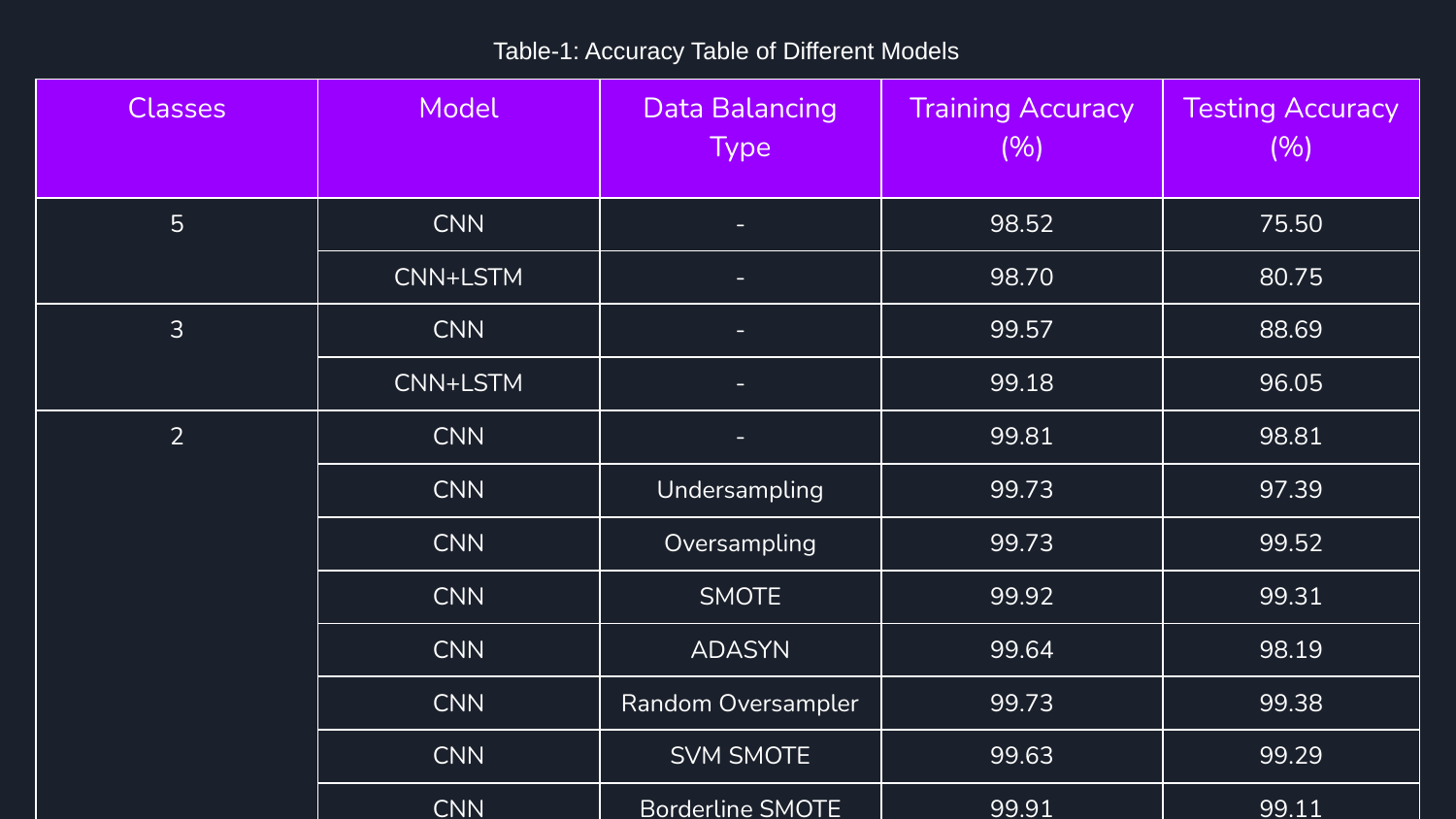

Table-1: Accuracy Table of Different Models
| Classes | Model | Data Balancing Type | Training Accuracy (%) | Testing Accuracy (%) |
| --- | --- | --- | --- | --- |
| 5 | CNN | - | 98.52 | 75.50 |
|  | CNN+LSTM | - | 98.70 | 80.75 |
| 3 | CNN | - | 99.57 | 88.69 |
|  | CNN+LSTM | - | 99.18 | 96.05 |
| 2 | CNN | - | 99.81 | 98.81 |
|  | CNN | Undersampling | 99.73 | 97.39 |
|  | CNN | Oversampling | 99.73 | 99.52 |
|  | CNN | SMOTE | 99.92 | 99.31 |
|  | CNN | ADASYN | 99.64 | 98.19 |
|  | CNN | Random Oversampler | 99.73 | 99.38 |
|  | CNN | SVM SMOTE | 99.63 | 99.29 |
|  | CNN | Borderline SMOTE | 99.91 | 99.11 |